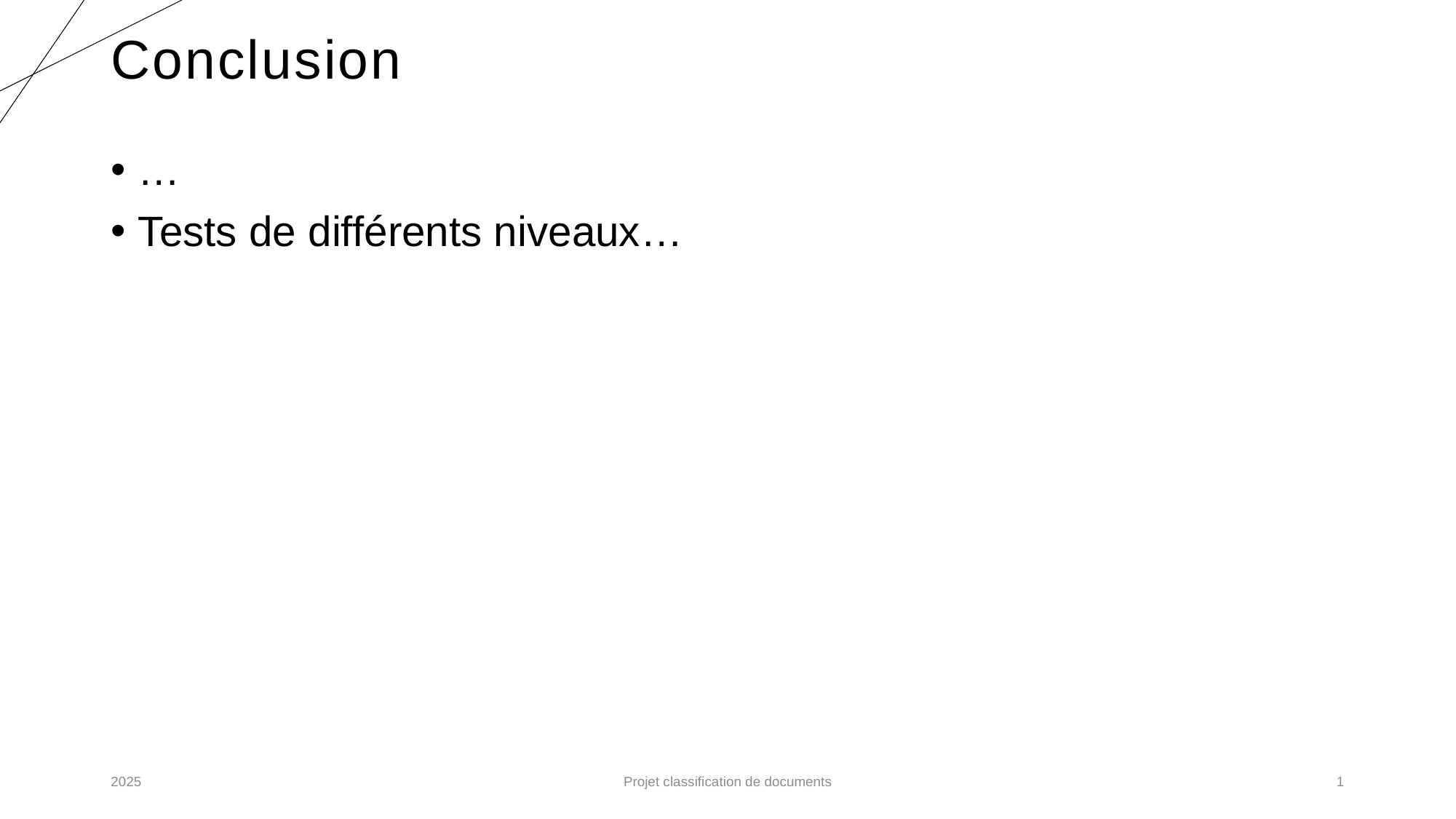

# Conclusion
…
Tests de différents niveaux…

2025
Projet classification de documents
1